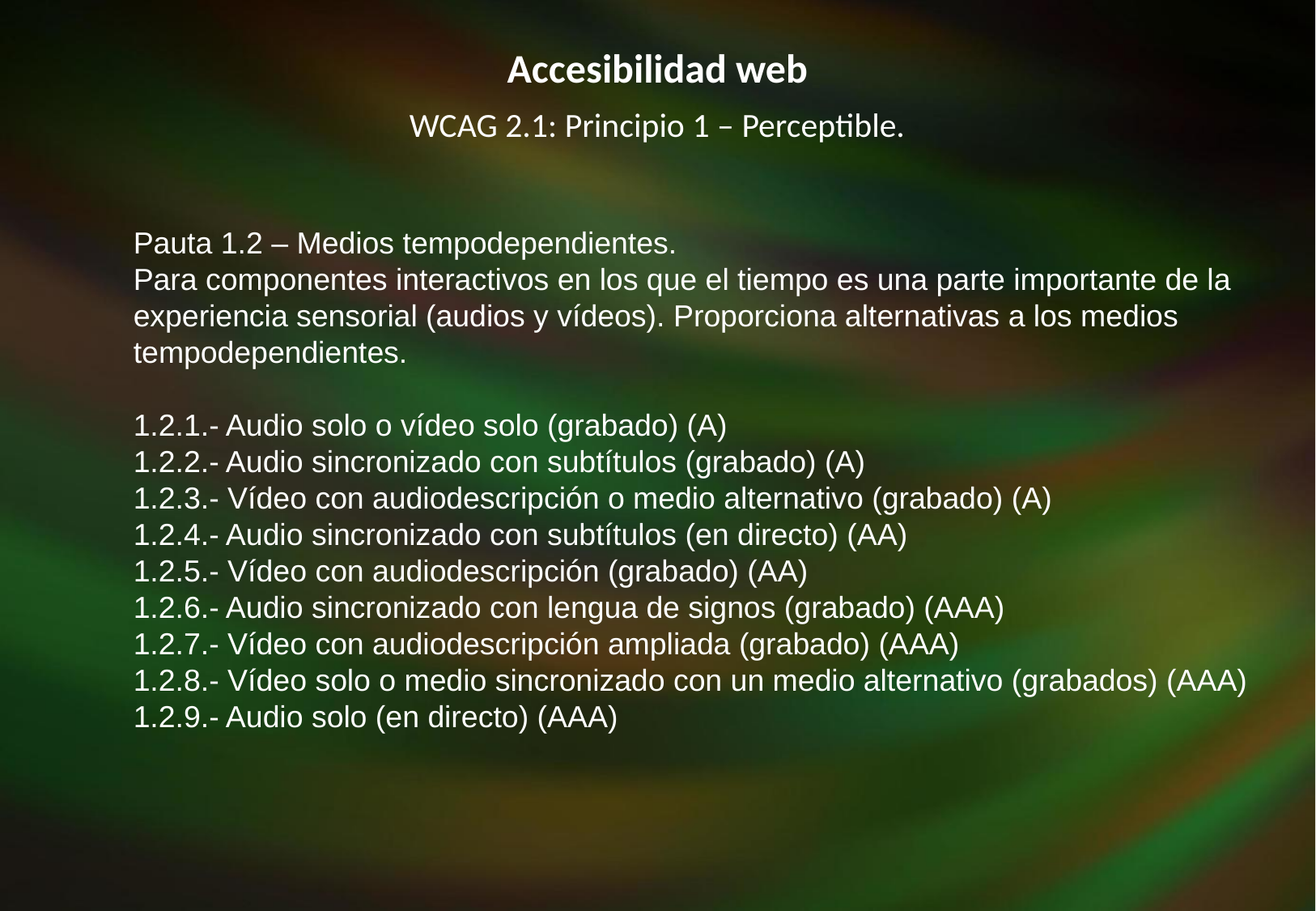

Accesibilidad web
WCAG 2.1: Principio 1 – Perceptible.
Pauta 1.2 – Medios tempodependientes.
Para componentes interactivos en los que el tiempo es una parte importante de la experiencia sensorial (audios y vídeos). Proporciona alternativas a los medios tempodependientes.

1.2.1.- Audio solo o vídeo solo (grabado) (A)
1.2.2.- Audio sincronizado con subtítulos (grabado) (A)
1.2.3.- Vídeo con audiodescripción o medio alternativo (grabado) (A)
1.2.4.- Audio sincronizado con subtítulos (en directo) (AA)
1.2.5.- Vídeo con audiodescripción (grabado) (AA)
1.2.6.- Audio sincronizado con lengua de signos (grabado) (AAA)
1.2.7.- Vídeo con audiodescripción ampliada (grabado) (AAA)
1.2.8.- Vídeo solo o medio sincronizado con un medio alternativo (grabados) (AAA)
1.2.9.- Audio solo (en directo) (AAA)